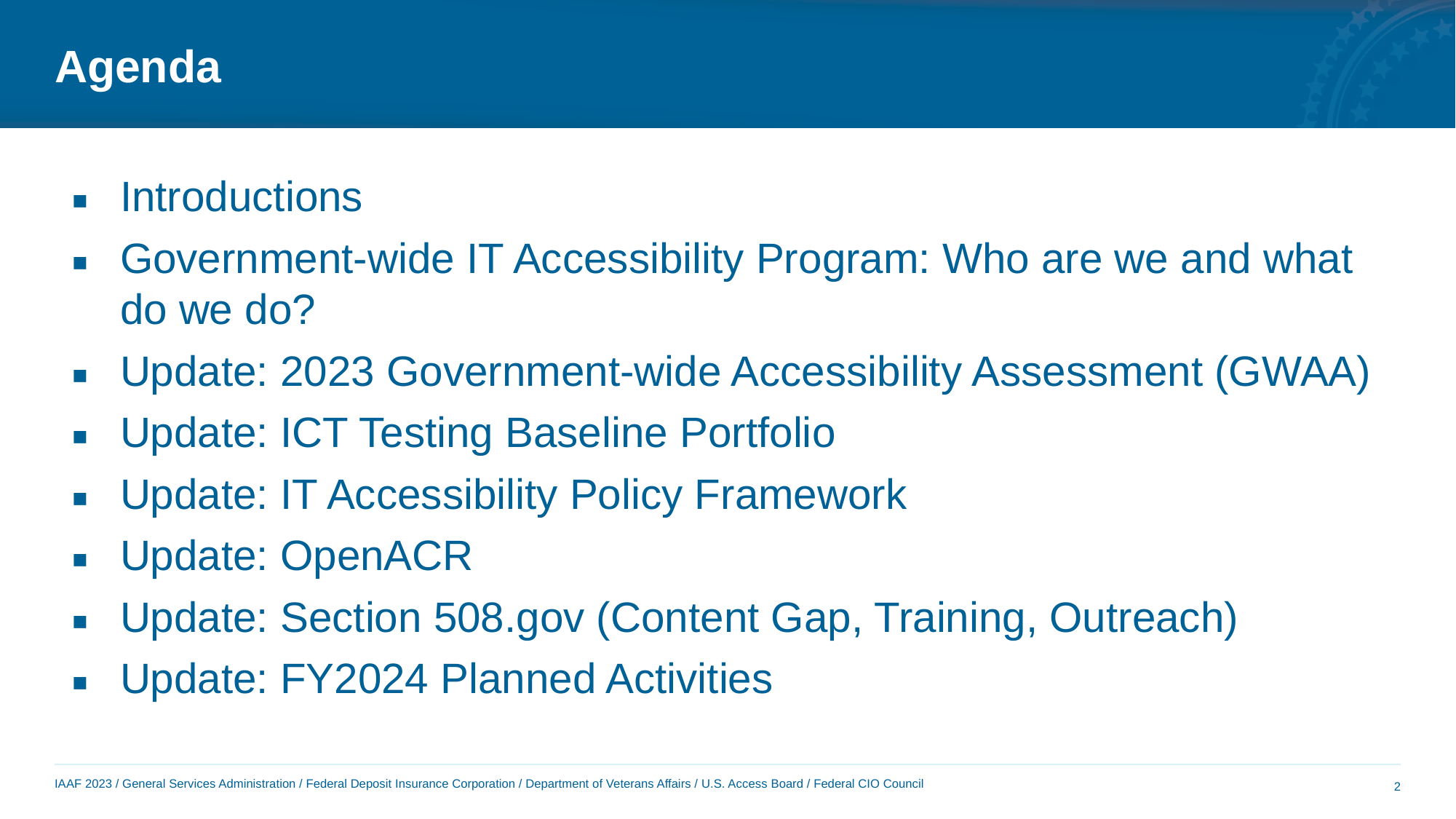

# Agenda
Introductions
Government-wide IT Accessibility Program: Who are we and what do we do?
Update: 2023 Government-wide Accessibility Assessment (GWAA)
Update: ICT Testing Baseline Portfolio
Update: IT Accessibility Policy Framework
Update: OpenACR
Update: Section 508.gov (Content Gap, Training, Outreach)
Update: FY2024 Planned Activities
2